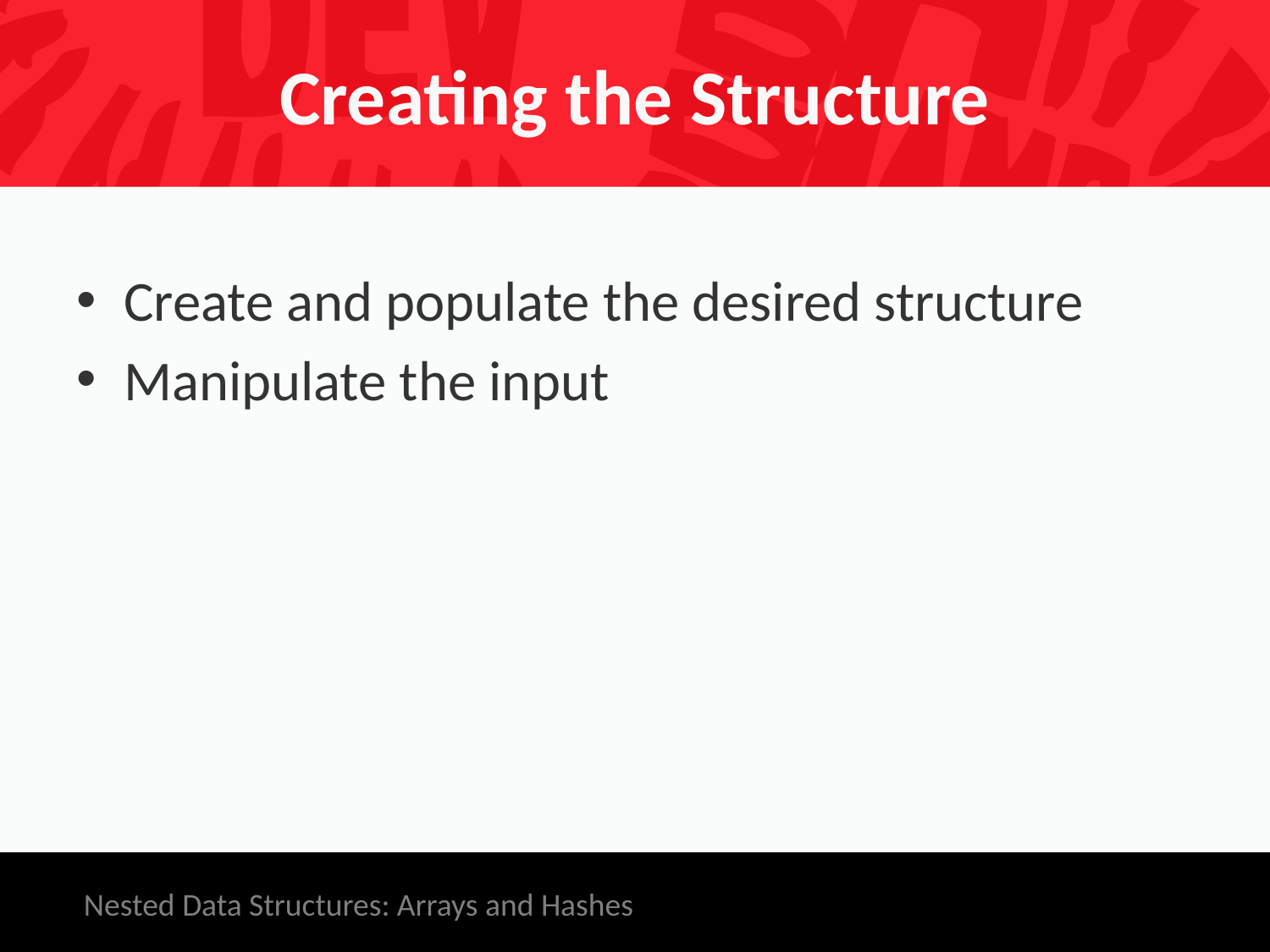

# Creating the Structure
Create and populate the desired structure
Manipulate the input

Nested Data Structures: Arrays and Hashes